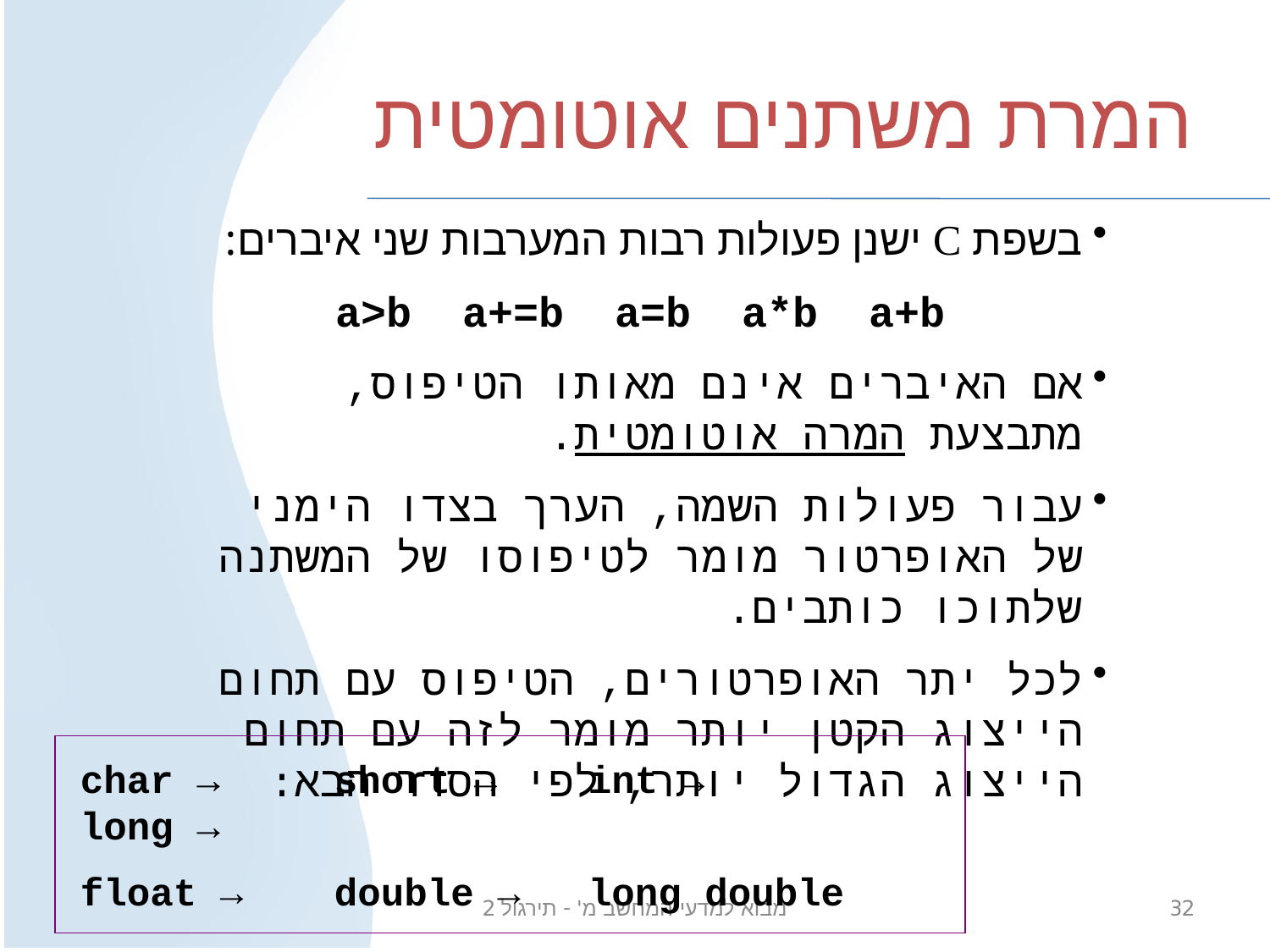

# המרת משתנים אוטומטית
בשפת C ישנן פעולות רבות המערבות שני איברים:
a>b  a+=b  a=b  a*b  a+b
אם האיברים אינם מאותו הטיפוס, מתבצעת המרה אוטומטית.
עבור פעולות השמה, הערך בצדו הימני של האופרטור מומר לטיפוסו של המשתנה שלתוכו כותבים.
לכל יתר האופרטורים, הטיפוס עם תחום הייצוג הקטן יותר מומר לזה עם תחום הייצוג הגדול יותר, לפי הסדר הבא:
char →	short →	int →	      long →
float →	double →	long double
מבוא למדעי המחשב מ' - תירגול 2
32